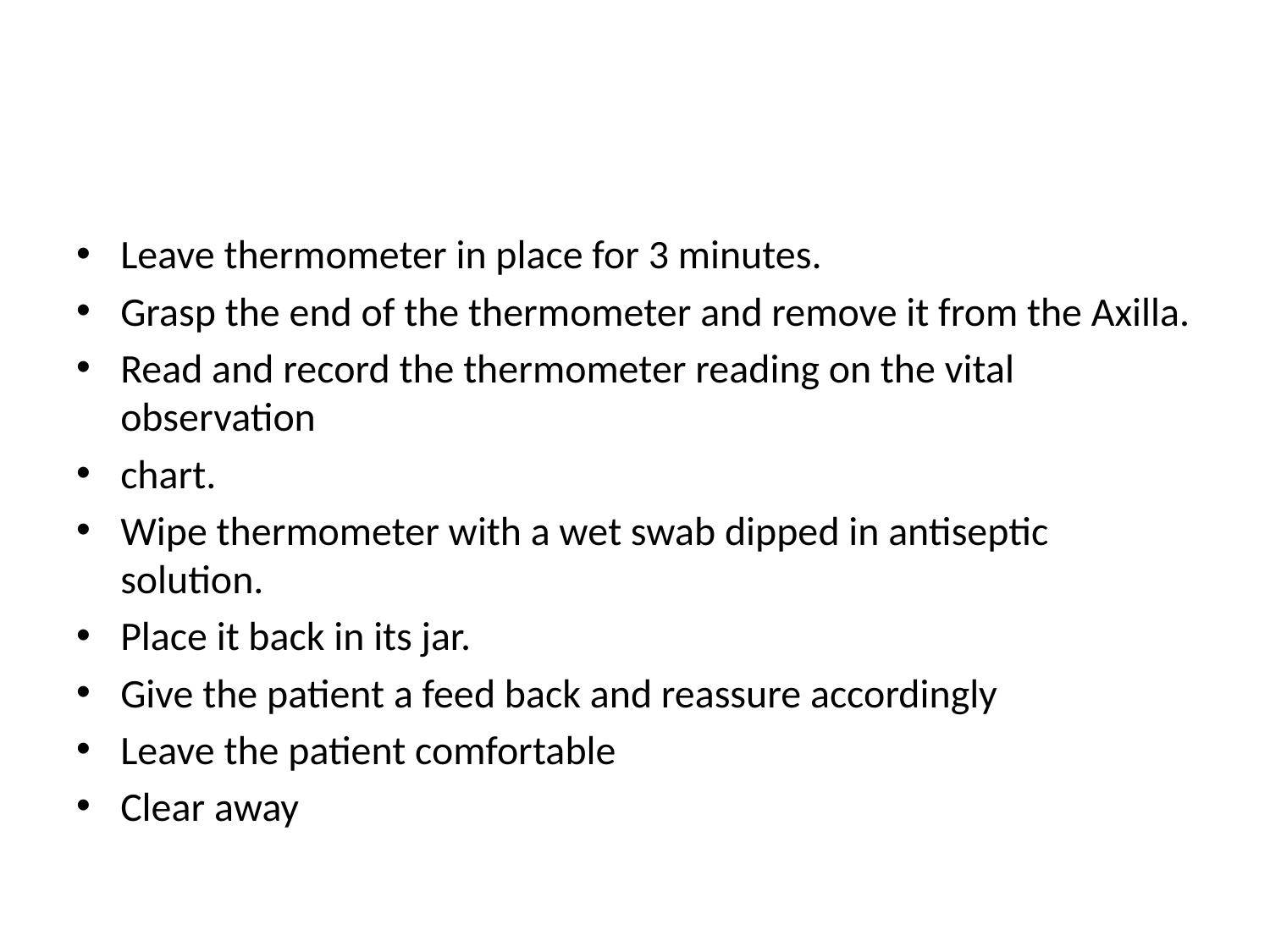

Leave thermometer in place for 3 minutes.
Grasp the end of the thermometer and remove it from the Axilla.
Read and record the thermometer reading on the vital observation
chart.
Wipe thermometer with a wet swab dipped in antiseptic solution.
Place it back in its jar.
Give the patient a feed back and reassure accordingly
Leave the patient comfortable
Clear away